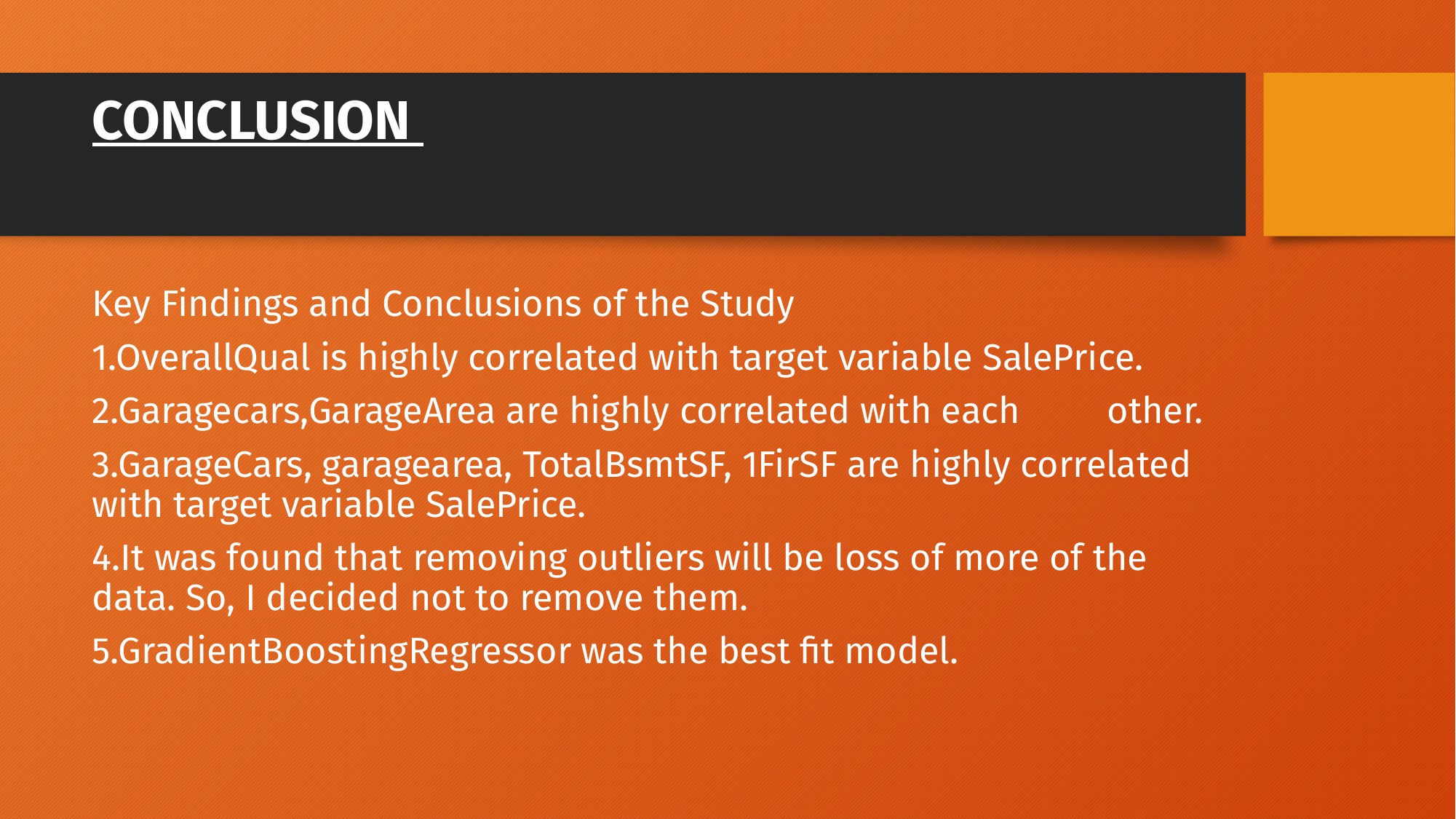

# CONCLUSION
Key Findings and Conclusions of the Study
1.OverallQual is highly correlated with target variable SalePrice.
2.Garagecars,GarageArea are highly correlated with each 	other.
3.GarageCars, garagearea, TotalBsmtSF, 1FirSF are highly correlated with target variable SalePrice.
4.It was found that removing outliers will be loss of more of the data. So, I decided not to remove them.
5.GradientBoostingRegressor was the best fit model.